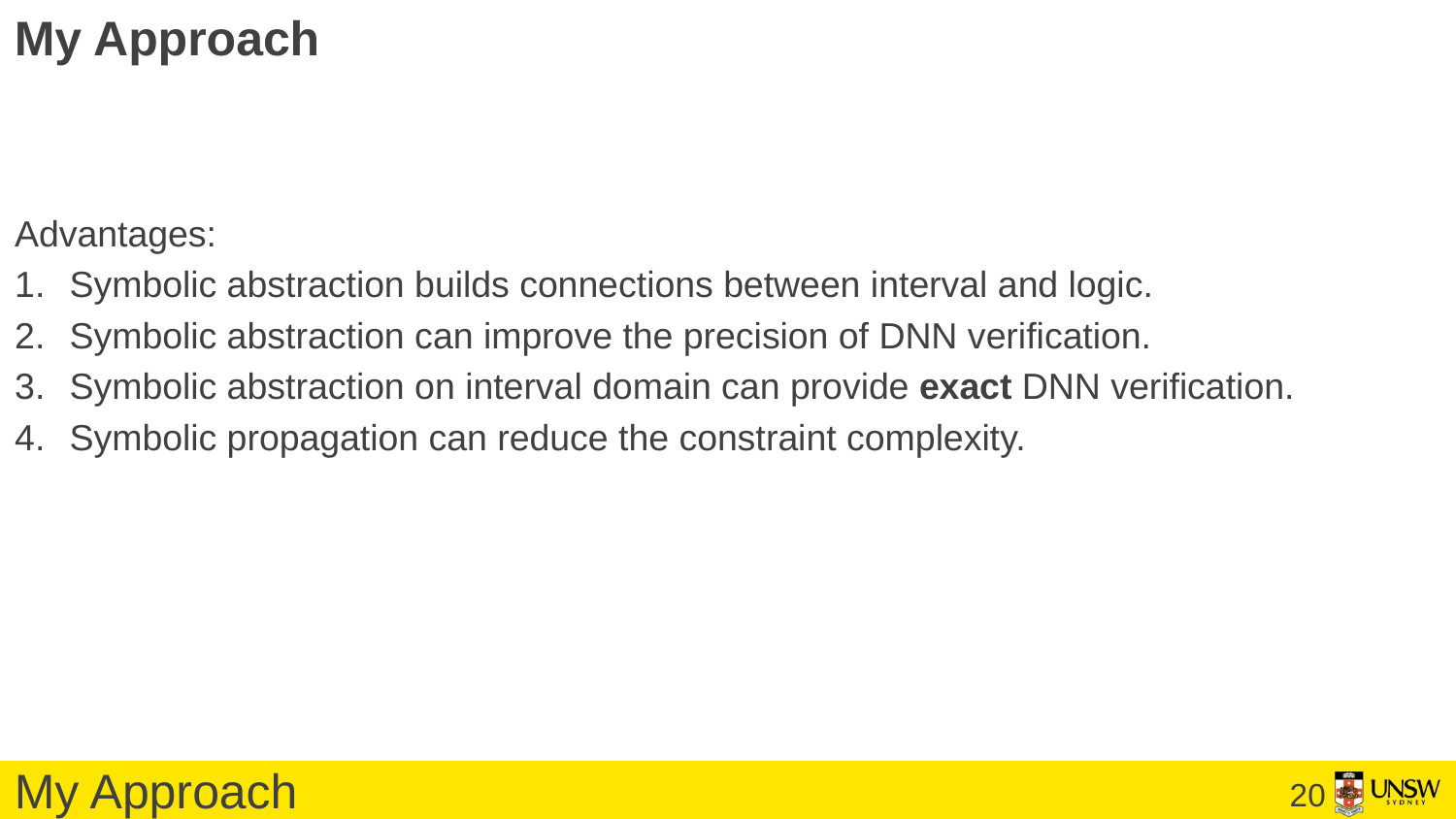

My Approach
Advantages:
Symbolic abstraction builds connections between interval and logic.
Symbolic abstraction can improve the precision of DNN verification.
Symbolic abstraction on interval domain can provide exact DNN verification.
Symbolic propagation can reduce the constraint complexity.
My Approach
20